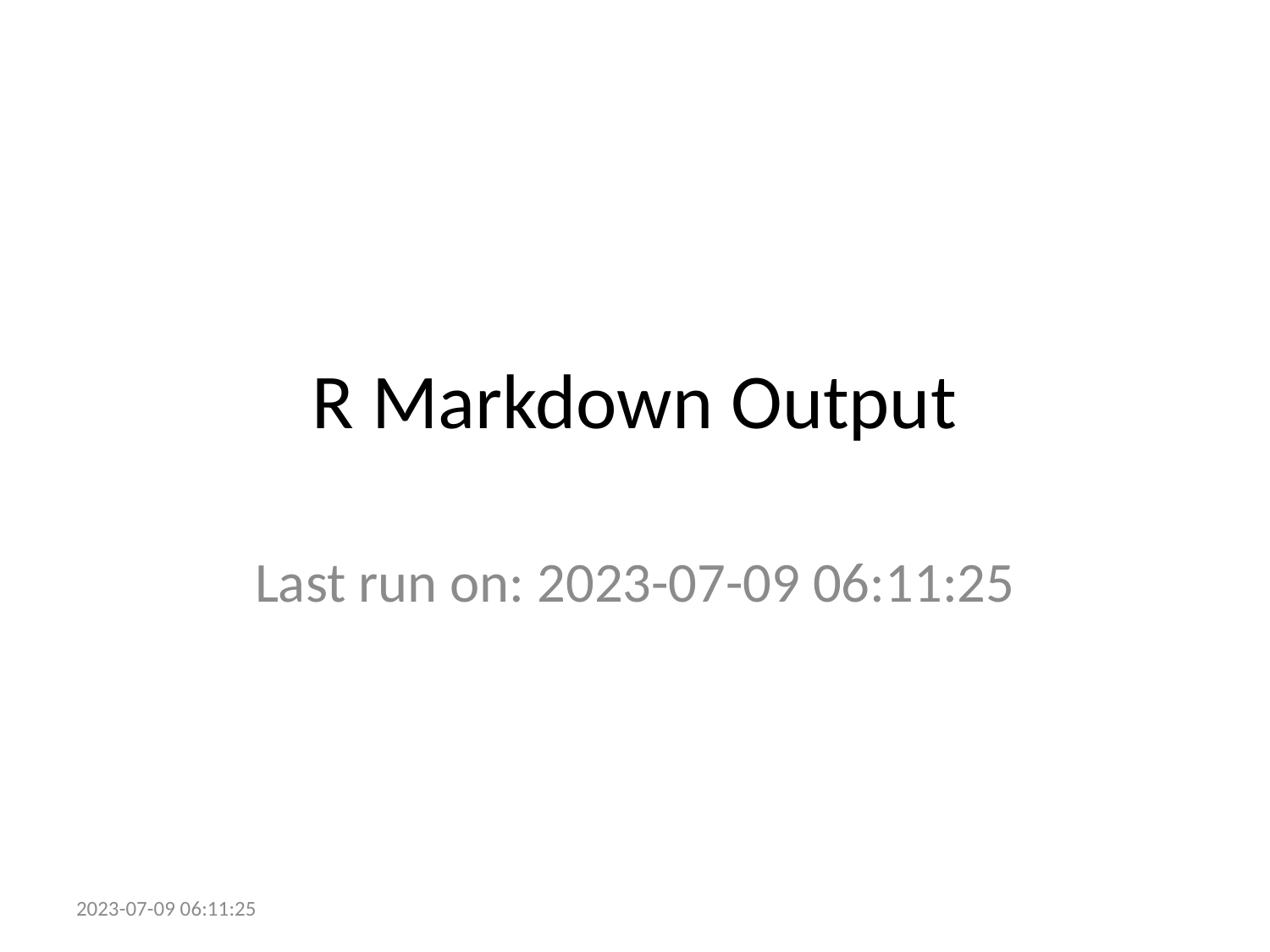

# R Markdown Output
Last run on: 2023-07-09 06:11:25
2023-07-09 06:11:25